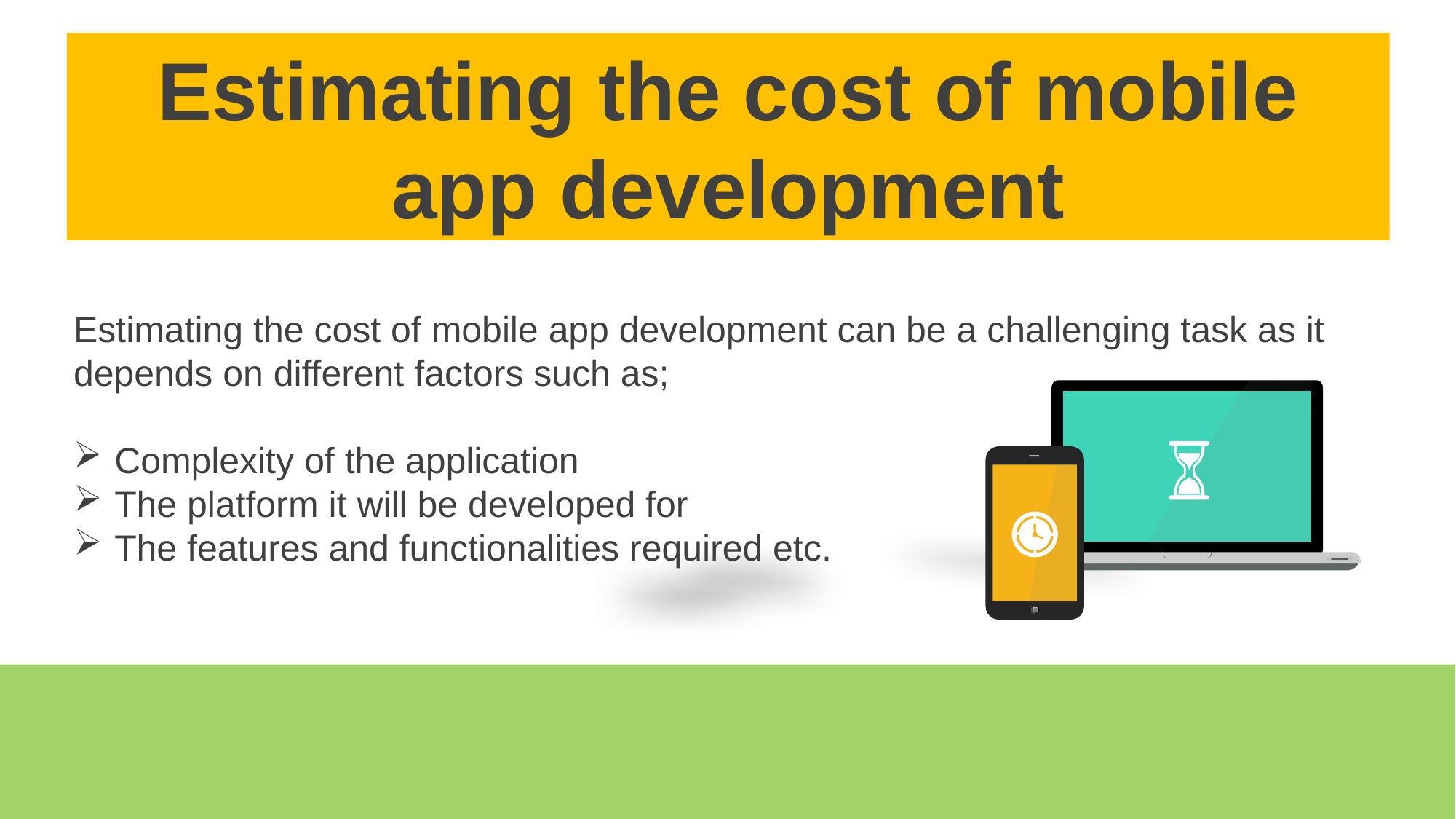

Estimating the cost of mobile app development
Estimating the cost of mobile app development can be a challenging task as it depends on different factors such as;

Complexity of the application
The platform it will be developed for
The features and functionalities required etc.

ALLPPT Layout